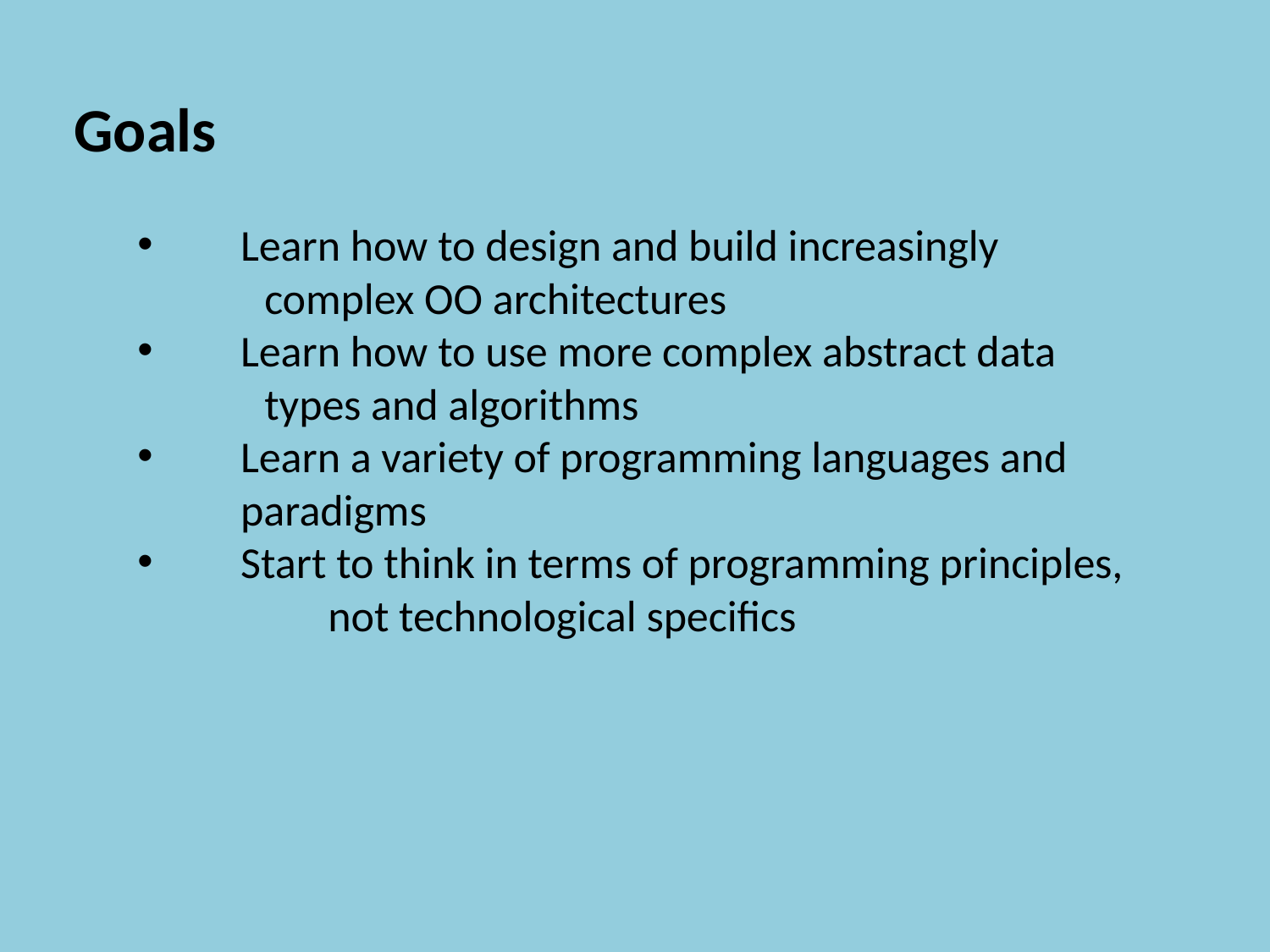

Goals

Learn how to design and build increasingly
	complex OO architectures
Learn how to use more complex abstract data
	types and algorithms
Learn a variety of programming languages and 	paradigms
Start to think in terms of programming principles,
	not technological specifics